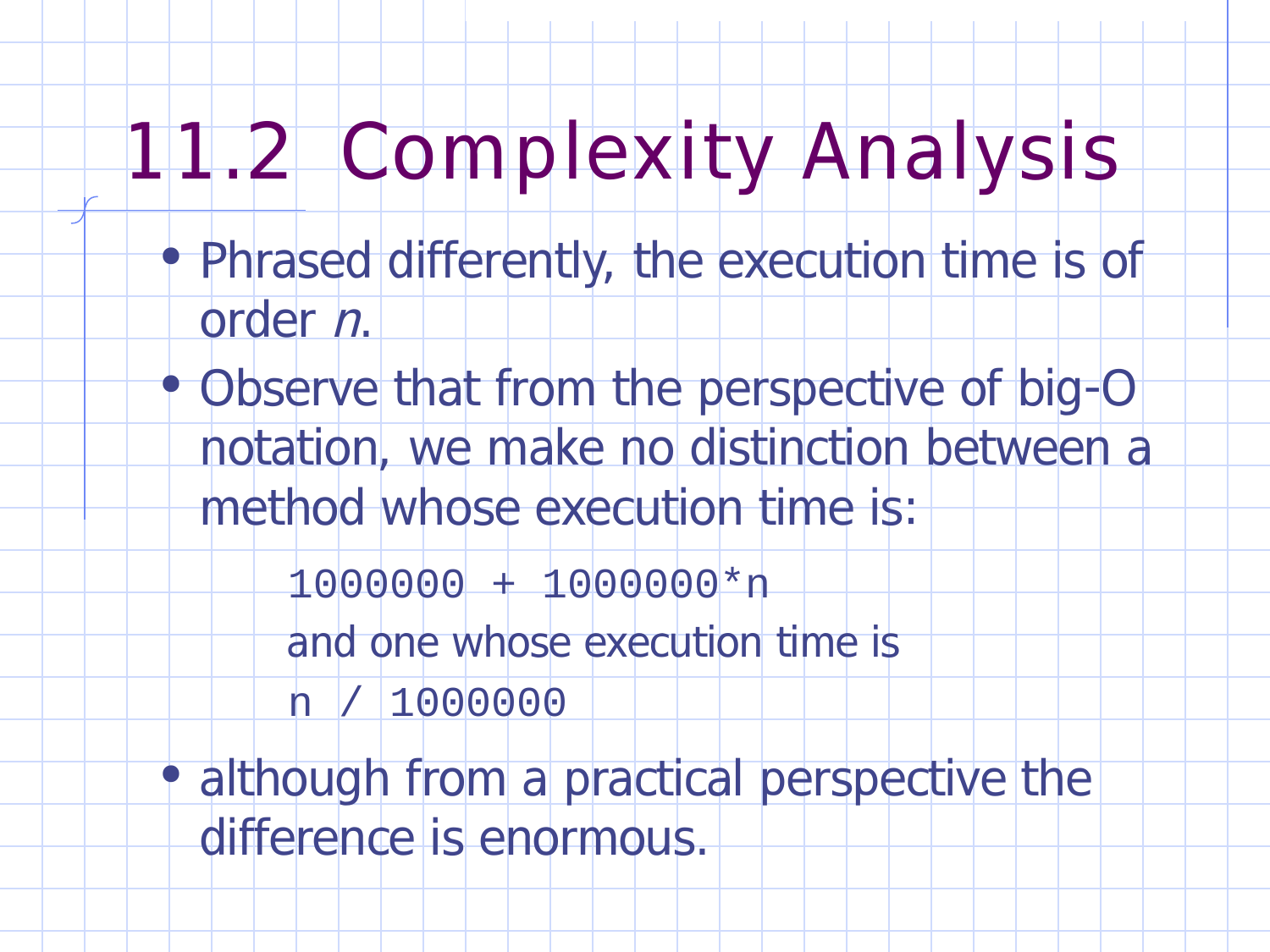

# 11.2  Complexity Analysis
Phrased differently, the execution time is of order n.
Observe that from the perspective of big-O notation, we make no distinction between a method whose execution time is:

1000000 + 1000000*n
and one whose execution time is
n / 1000000

although from a practical perspective the difference is enormous.